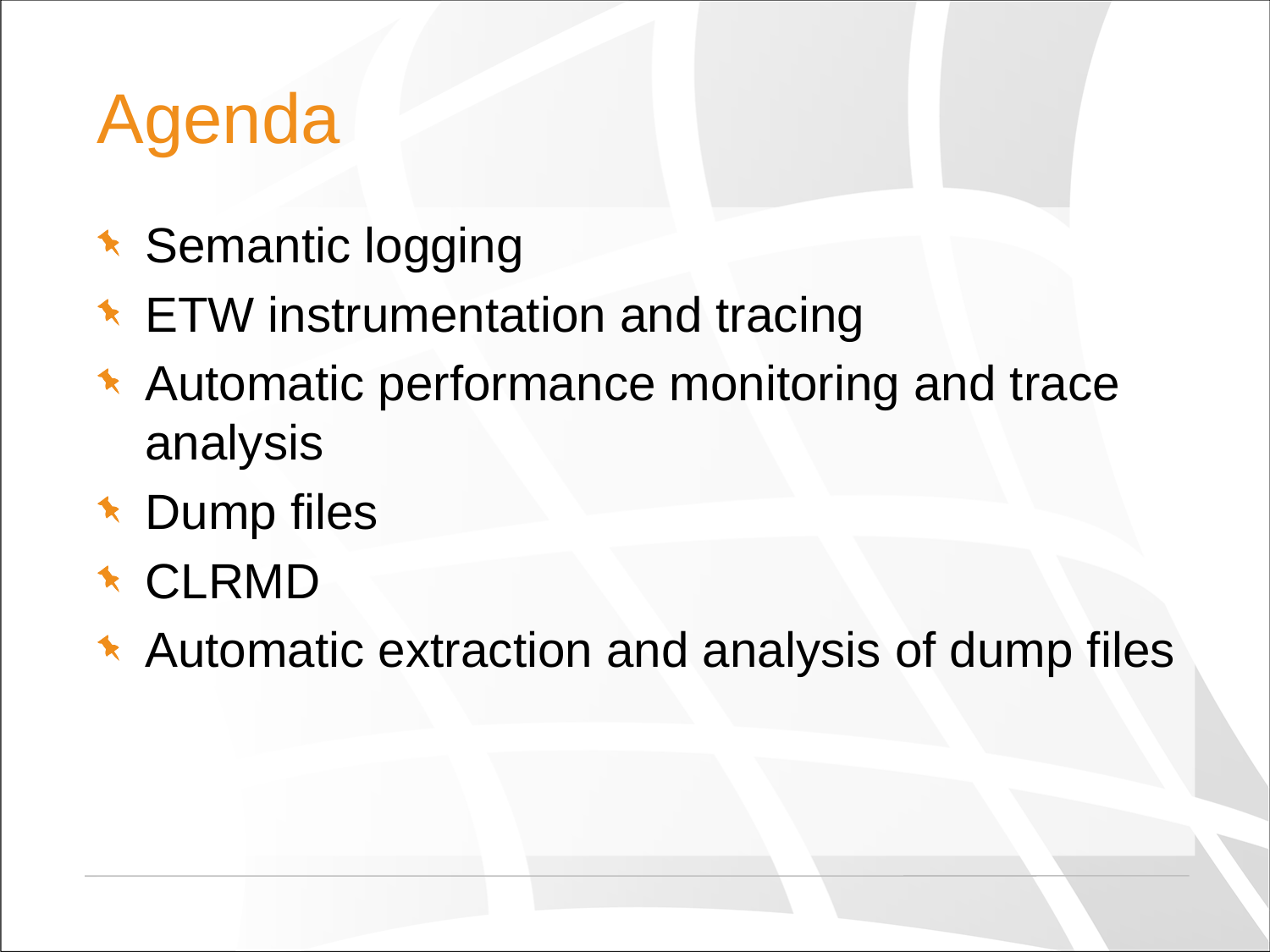

Semantic logging
ETW instrumentation and tracing
Automatic performance monitoring and trace analysis
Dump files
CLRMD
Automatic extraction and analysis of dump files